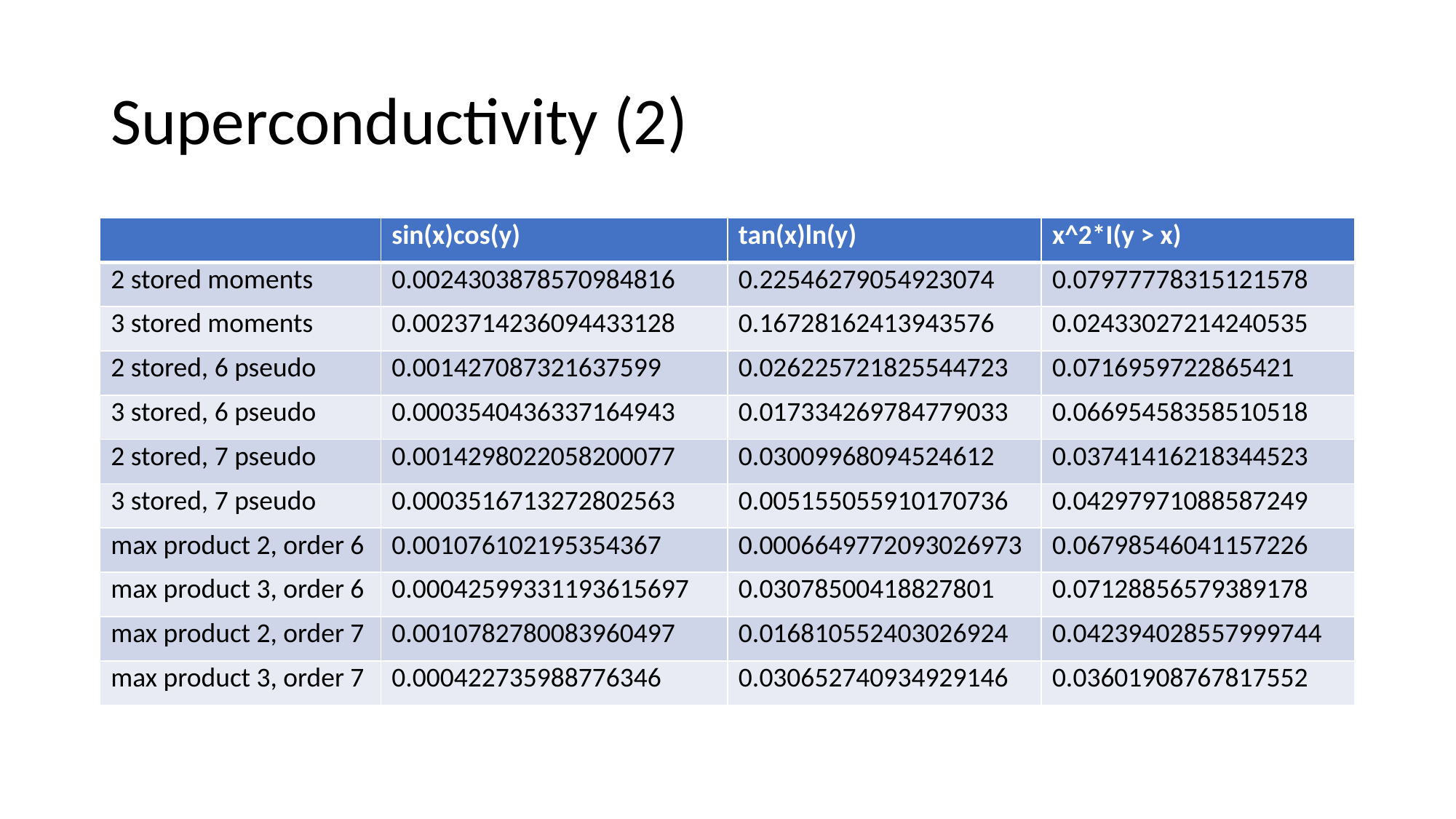

# Superconductivity (2)

|  | sin(x)cos(y) | tan(x)ln(y) | x^2\*I(y > x) |
| --- | --- | --- | --- |
| 2 stored moments | 0.0024303878570984816 | 0.22546279054923074 | 0.07977778315121578 |
| 3 stored moments | 0.0023714236094433128 | 0.16728162413943576 | 0.02433027214240535 |
| 2 stored, 6 pseudo | 0.001427087321637599 | 0.026225721825544723 | 0.0716959722865421 |
| 3 stored, 6 pseudo | 0.0003540436337164943 | 0.017334269784779033 | 0.06695458358510518 |
| 2 stored, 7 pseudo | 0.0014298022058200077 | 0.03009968094524612 | 0.03741416218344523 |
| 3 stored, 7 pseudo | 0.0003516713272802563 | 0.005155055910170736 | 0.04297971088587249 |
| max product 2, order 6 | 0.001076102195354367 | 0.0006649772093026973 | 0.06798546041157226 |
| max product 3, order 6 | 0.00042599331193615697 | 0.03078500418827801 | 0.07128856579389178 |
| max product 2, order 7 | 0.0010782780083960497 | 0.016810552403026924 | 0.042394028557999744 |
| max product 3, order 7 | 0.000422735988776346 | 0.030652740934929146 | 0.03601908767817552 |